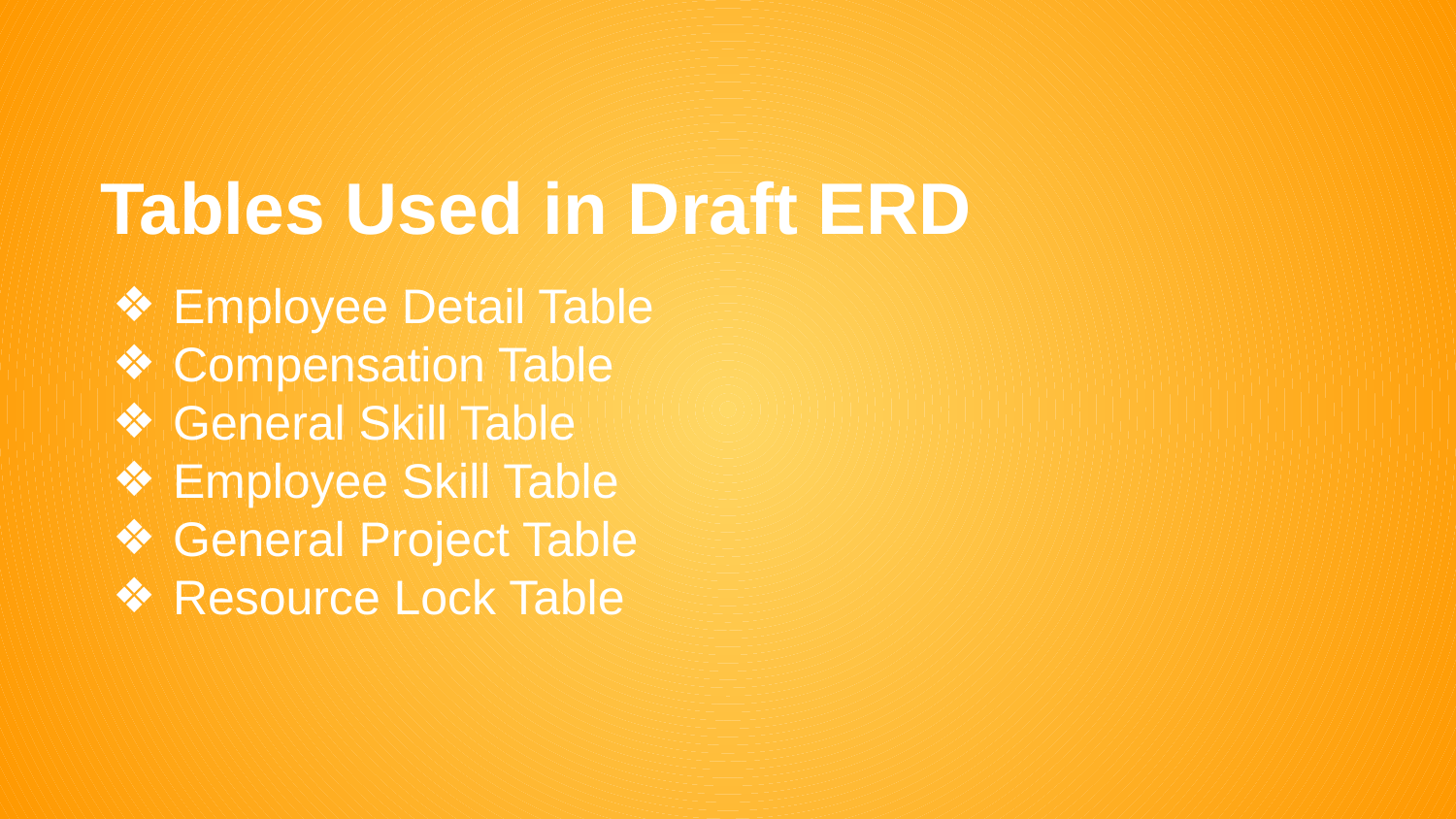

Tables Used in Draft ERD
Employee Detail Table
Compensation Table
General Skill Table
Employee Skill Table
General Project Table
Resource Lock Table